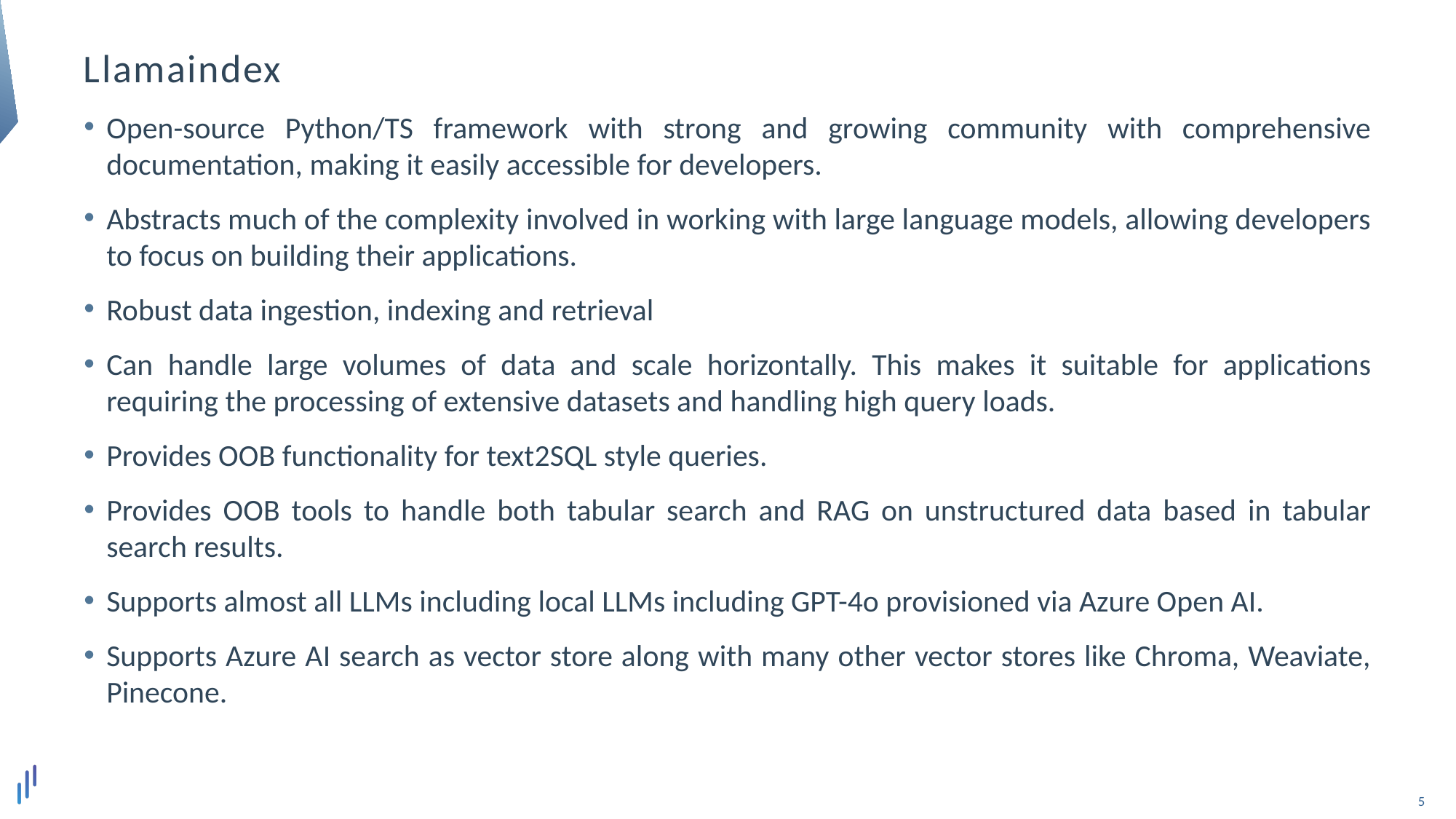

# Llamaindex
Open-source Python/TS framework with strong and growing community with comprehensive documentation, making it easily accessible for developers.
Abstracts much of the complexity involved in working with large language models, allowing developers to focus on building their applications.
Robust data ingestion, indexing and retrieval
Can handle large volumes of data and scale horizontally. This makes it suitable for applications requiring the processing of extensive datasets and handling high query loads.
Provides OOB functionality for text2SQL style queries.
Provides OOB tools to handle both tabular search and RAG on unstructured data based in tabular search results.
Supports almost all LLMs including local LLMs including GPT-4o provisioned via Azure Open AI.
Supports Azure AI search as vector store along with many other vector stores like Chroma, Weaviate, Pinecone.